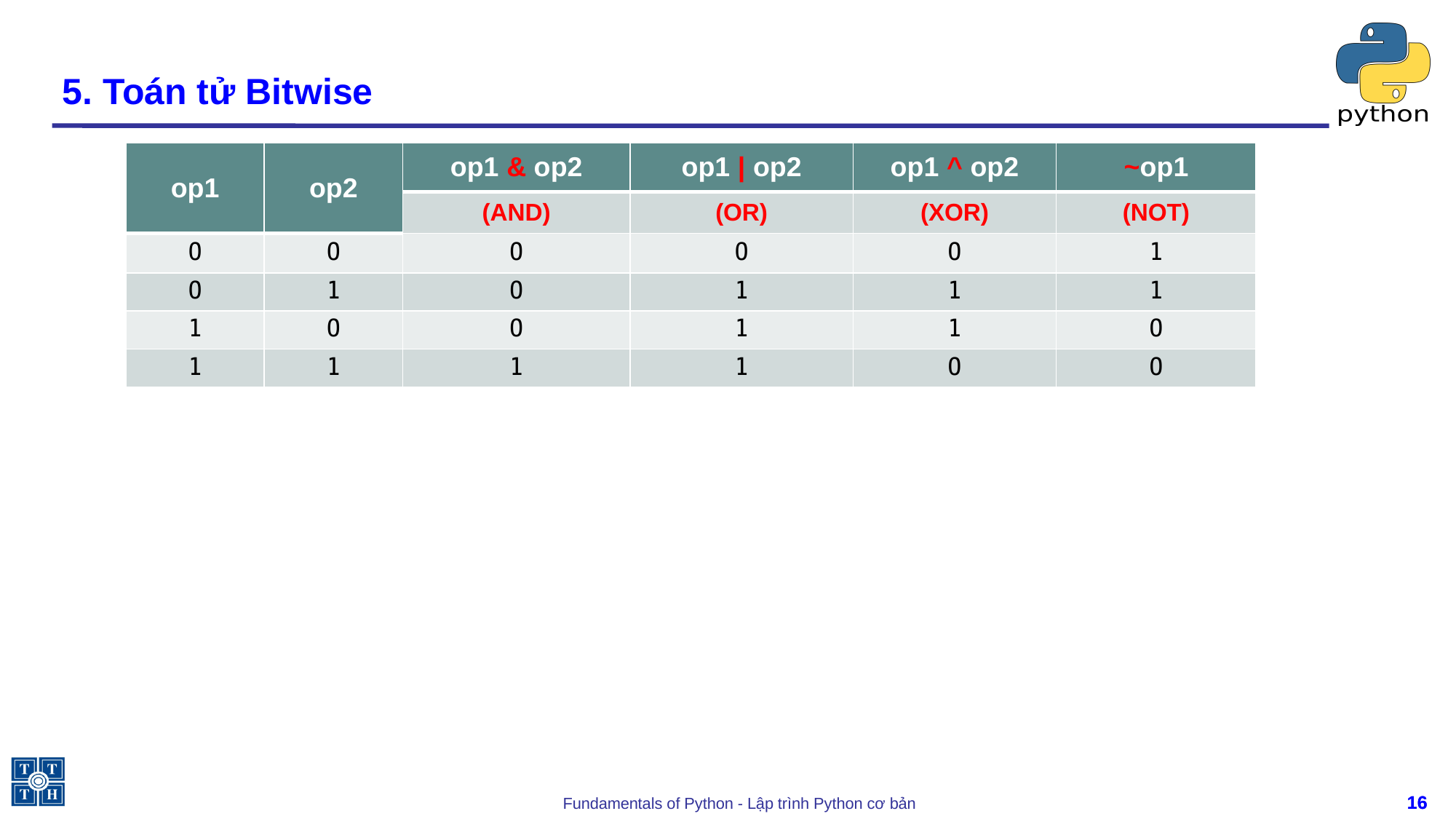

# 5. Toán tử Bitwise

| op1 | op2 | op1 & op2 | op1 | op2 | op1 ^ op2 | ~op1 |
| --- | --- | --- | --- | --- | --- |
|  |  | (AND) | (OR) | (XOR) | (NOT) |
| 0 | 0 | 0 | 0 | 0 | 1 |
| 0 | 1 | 0 | 1 | 1 | 1 |
| 1 | 0 | 0 | 1 | 1 | 0 |
| 1 | 1 | 1 | 1 | 0 | 0 |